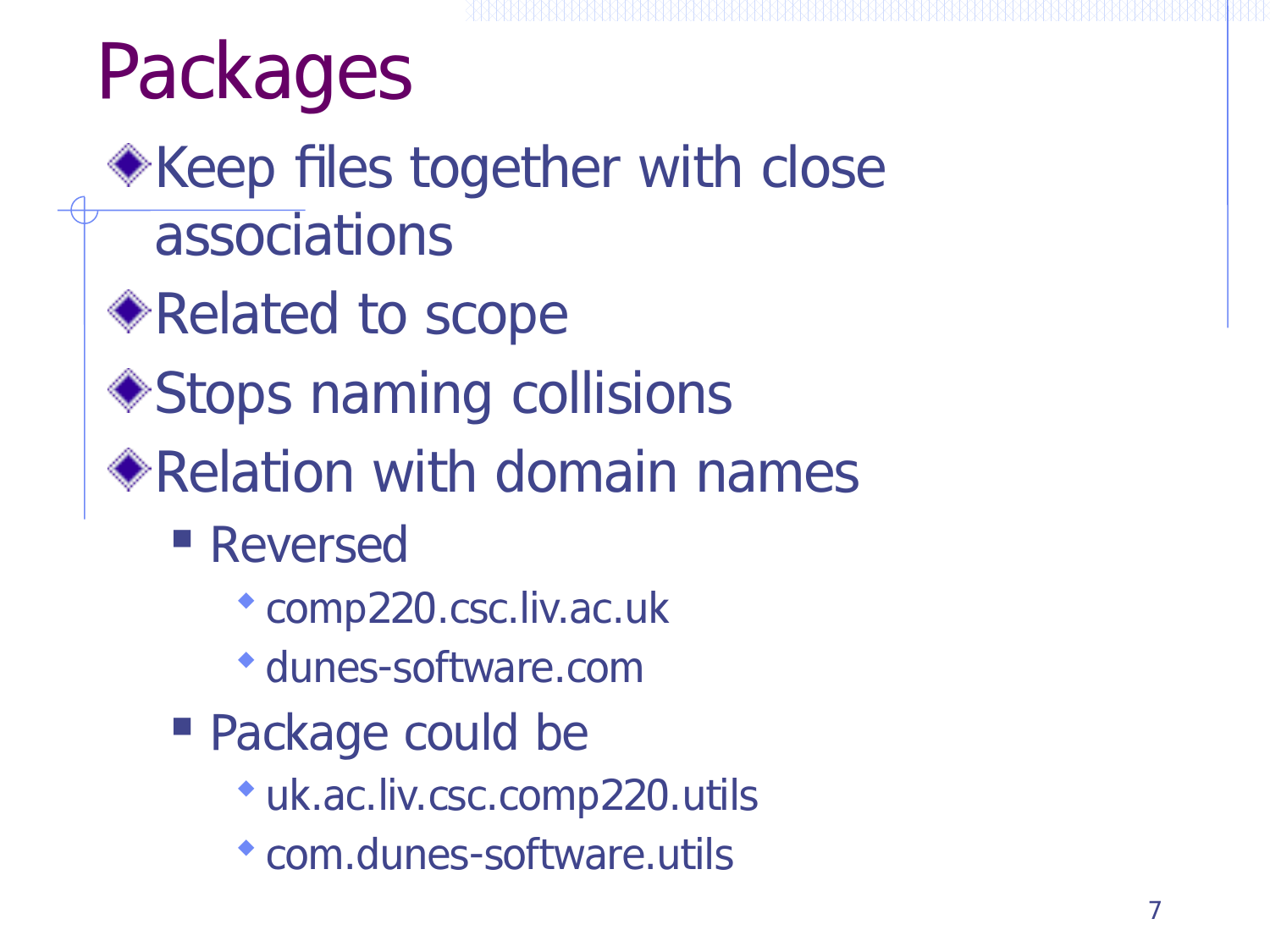

# Packages
Keep files together with close associations
Related to scope
Stops naming collisions
Relation with domain names
Reversed
comp220.csc.liv.ac.uk
dunes-software.com
Package could be
uk.ac.liv.csc.comp220.utils
com.dunes-software.utils
7